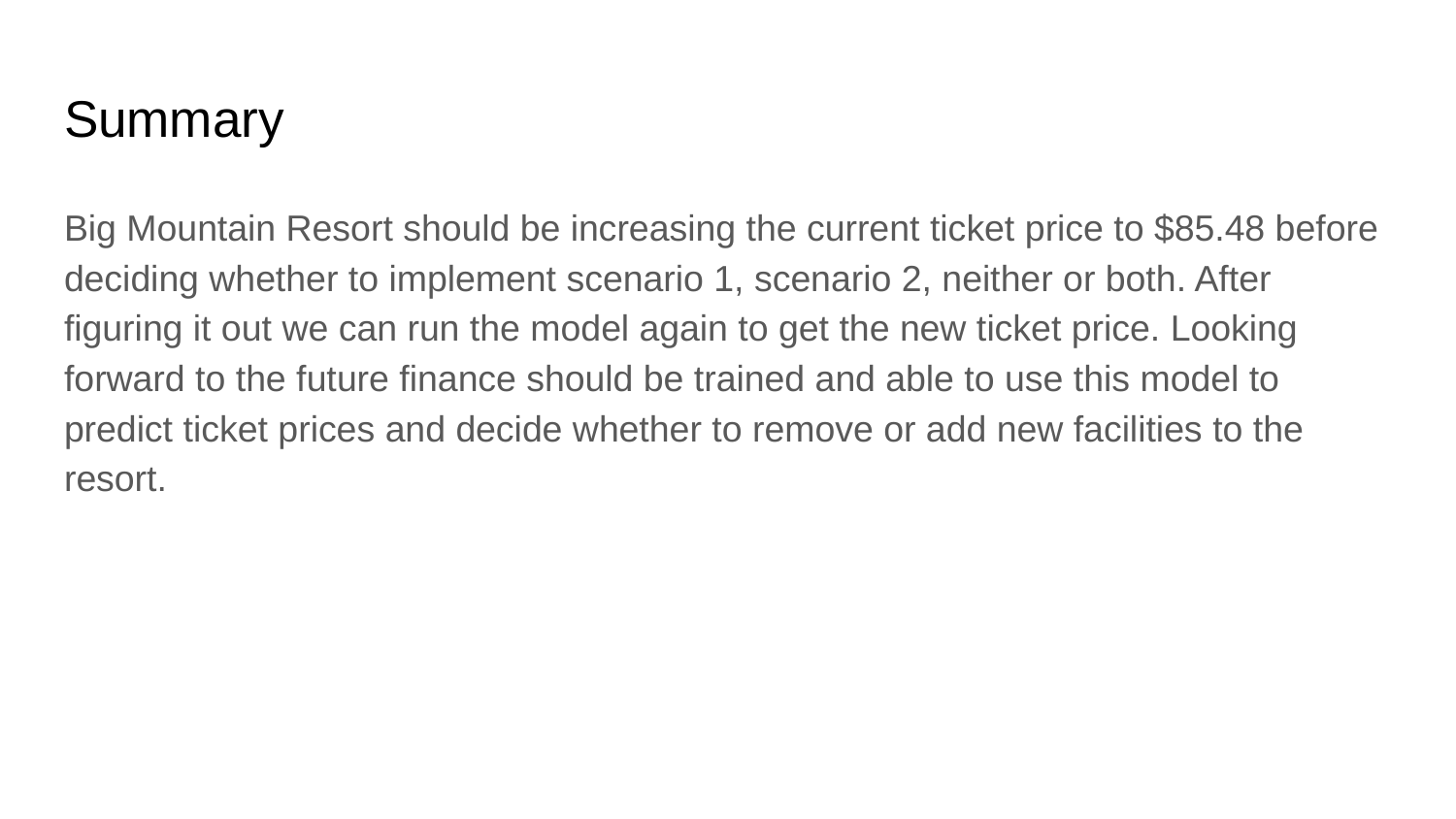

# Summary
Big Mountain Resort should be increasing the current ticket price to $85.48 before deciding whether to implement scenario 1, scenario 2, neither or both. After figuring it out we can run the model again to get the new ticket price. Looking forward to the future finance should be trained and able to use this model to predict ticket prices and decide whether to remove or add new facilities to the resort.